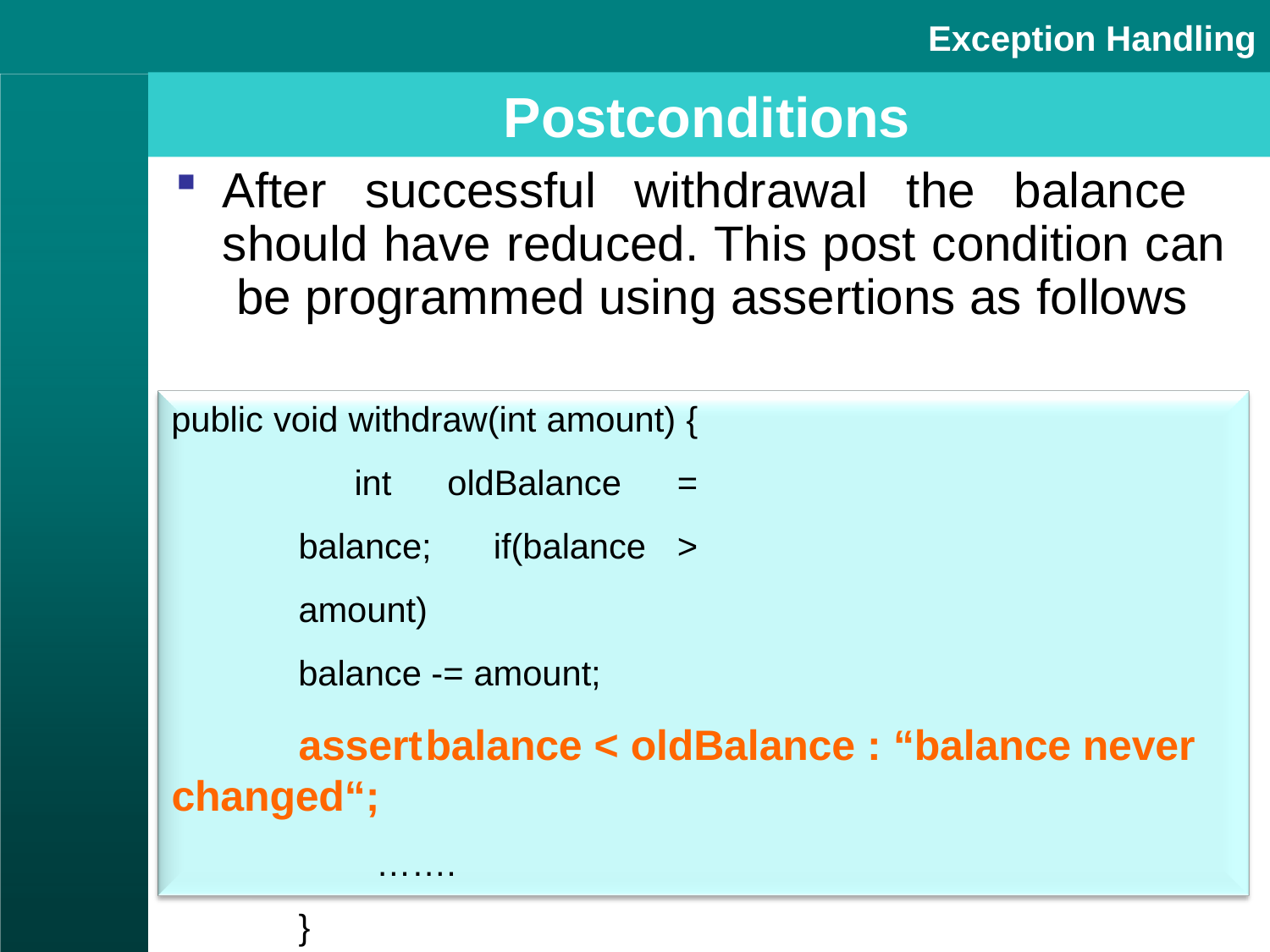

Exception Handling

# Postconditions

After successful withdrawal the balance  should have reduced. This post condition can  be programmed using assertions as follows
public void withdraw(int amount) {  int oldBalance = balance;  if(balance > amount)
balance -= amount;
assert	balance < oldBalance : “balance never  changed“;
…….
}